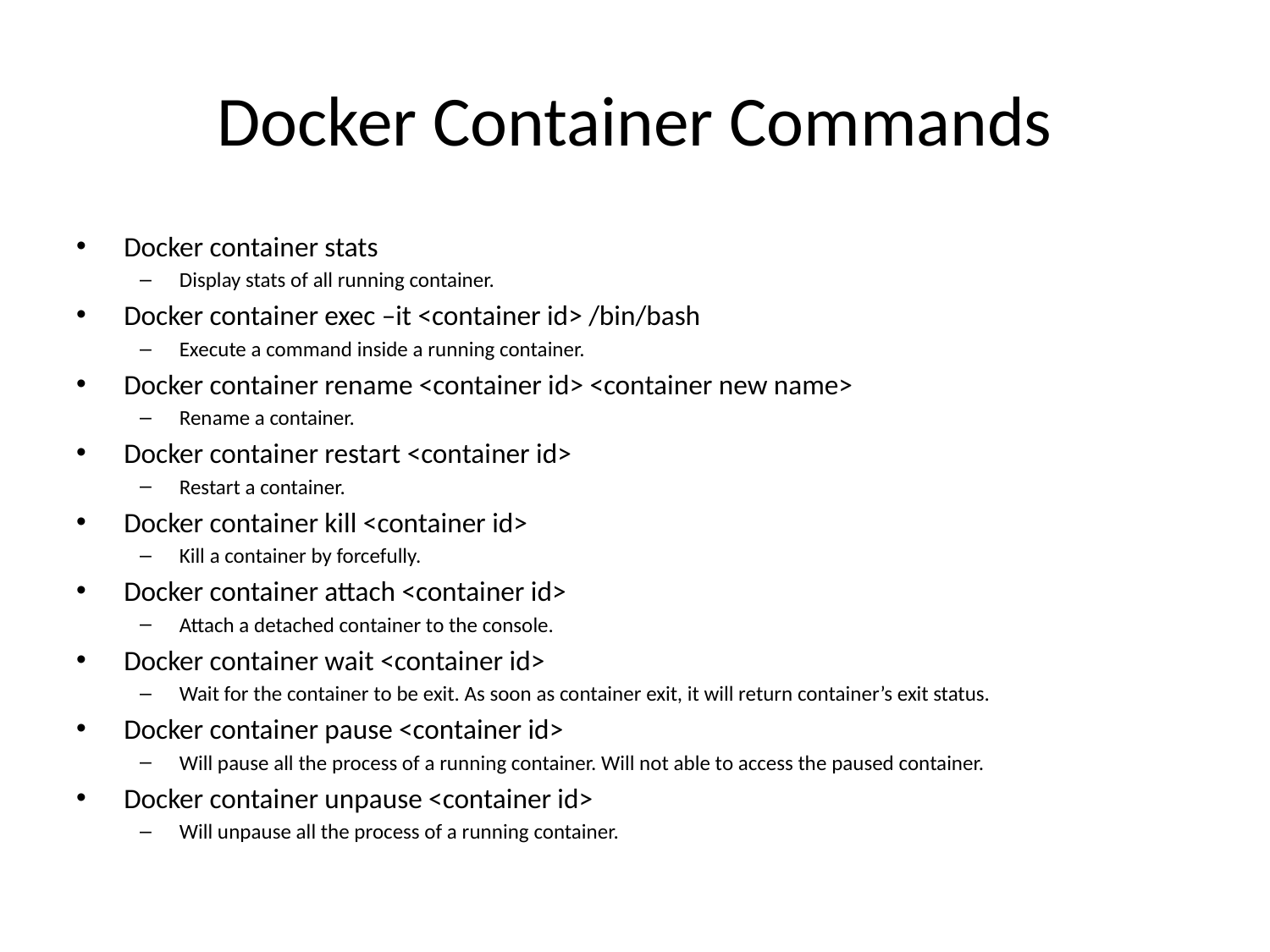

# Docker Container Commands
Docker container stats
Display stats of all running container.
Docker container exec –it <container id> /bin/bash
Execute a command inside a running container.
Docker container rename <container id> <container new name>
Rename a container.
Docker container restart <container id>
Restart a container.
Docker container kill <container id>
Kill a container by forcefully.
Docker container attach <container id>
Attach a detached container to the console.
Docker container wait <container id>
Wait for the container to be exit. As soon as container exit, it will return container’s exit status.
Docker container pause <container id>
Will pause all the process of a running container. Will not able to access the paused container.
Docker container unpause <container id>
Will unpause all the process of a running container.